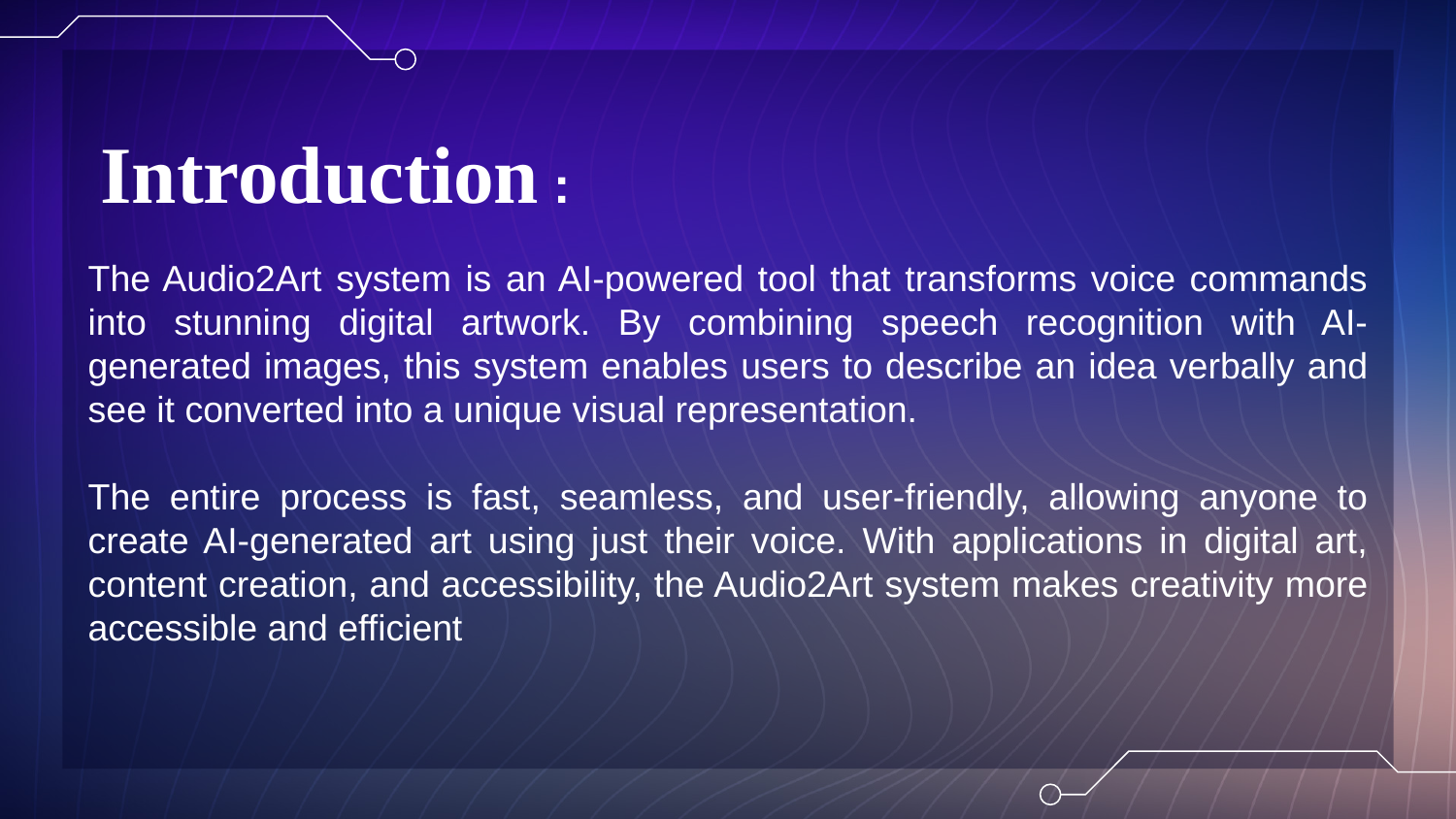

# Introduction :
The Audio2Art system is an AI-powered tool that transforms voice commands into stunning digital artwork. By combining speech recognition with AI-generated images, this system enables users to describe an idea verbally and see it converted into a unique visual representation.

The entire process is fast, seamless, and user-friendly, allowing anyone to create AI-generated art using just their voice. With applications in digital art, content creation, and accessibility, the Audio2Art system makes creativity more accessible and efficient